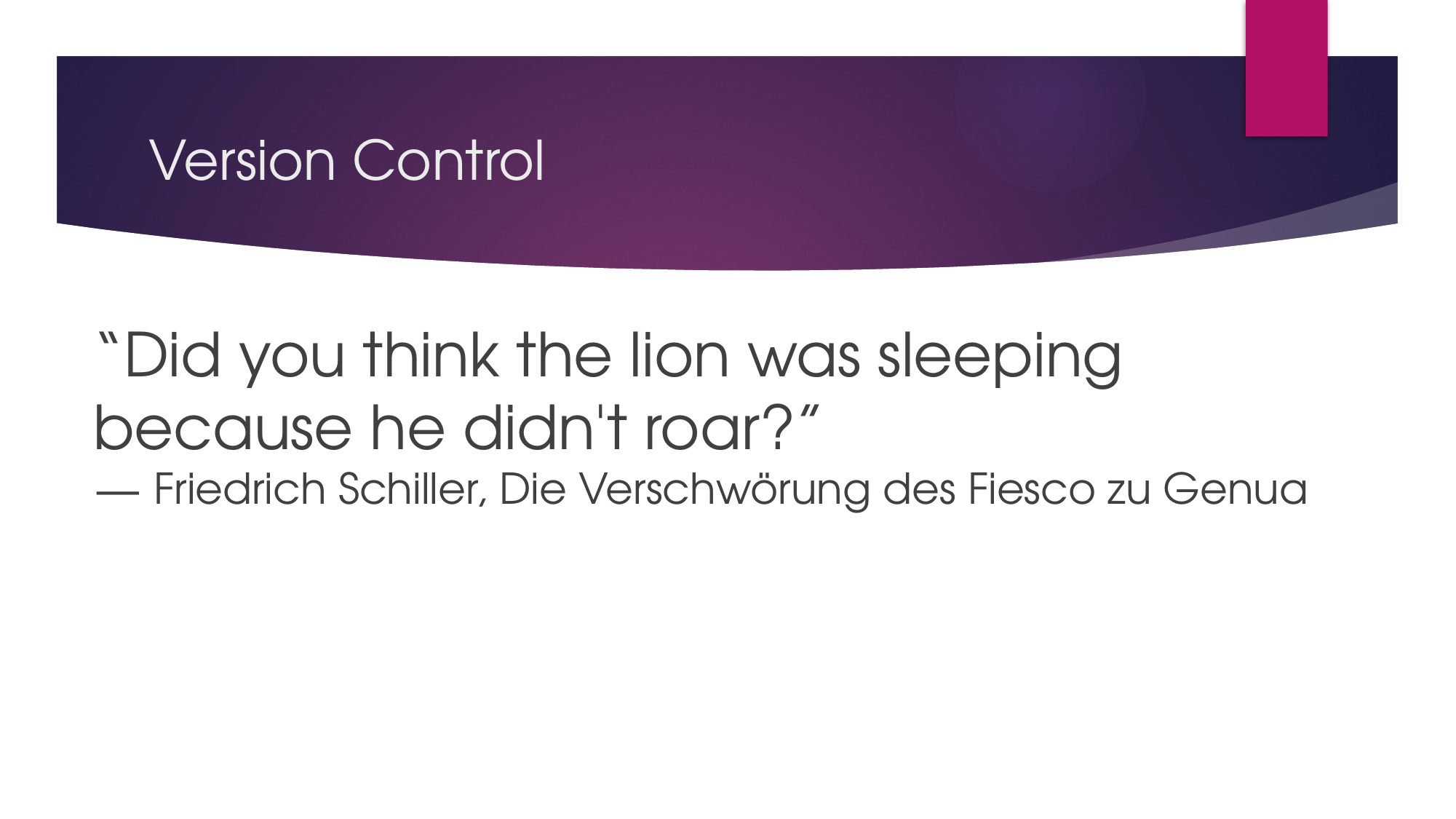

# Version Control
“Did you think the lion was sleeping because he didn't roar?”
― Friedrich Schiller, Die Verschwörung des Fiesco zu Genua